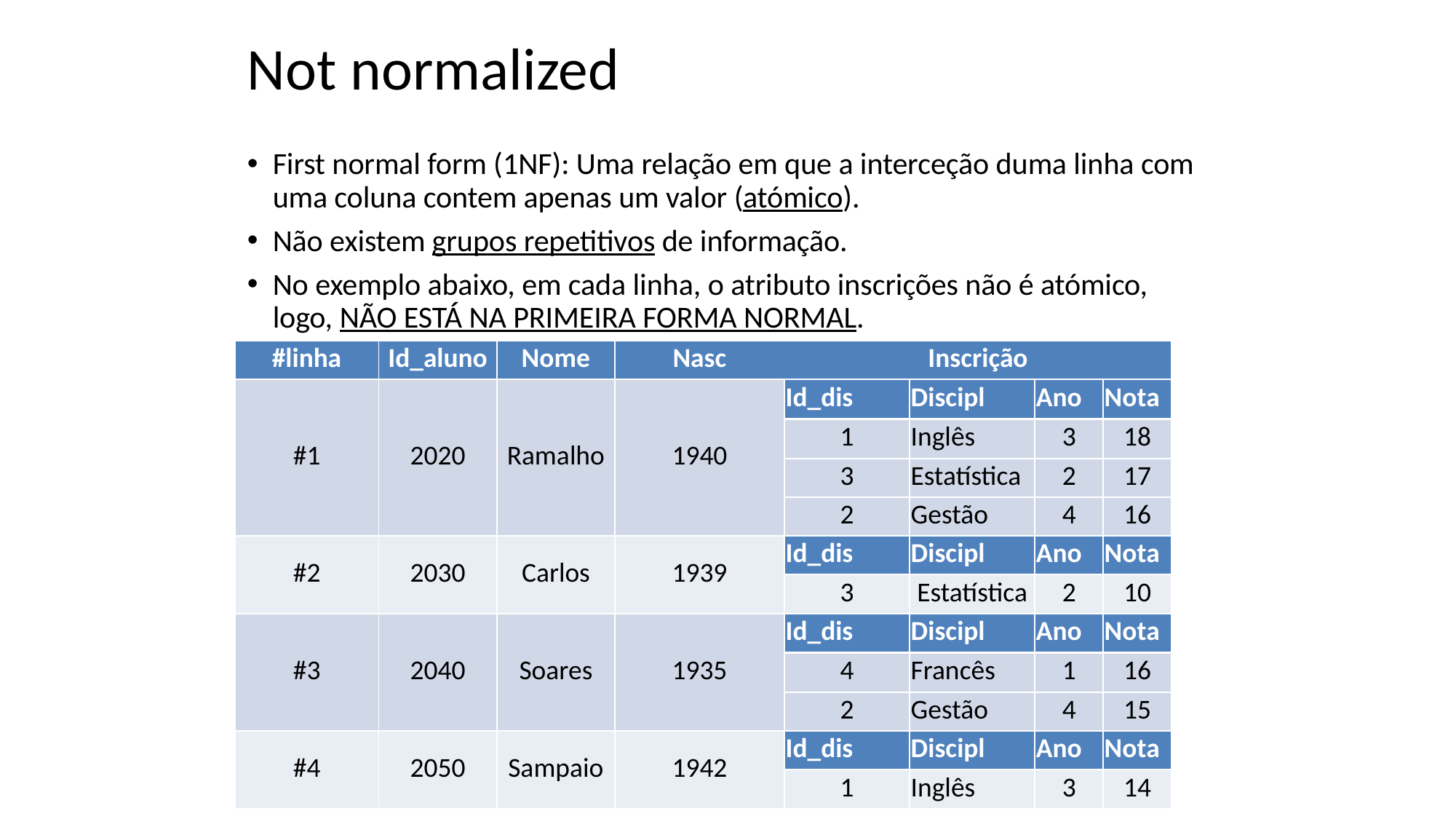

# Not normalized
First normal form (1NF): Uma relação em que a interceção duma linha com uma coluna contem apenas um valor (atómico).
Não existem grupos repetitivos de informação.
No exemplo abaixo, em cada linha, o atributo inscrições não é atómico, logo, NÃO ESTÁ NA PRIMEIRA FORMA NORMAL.

| #linha | Id\_aluno | Nome | Nasc | Inscrição |  |  |  |
| --- | --- | --- | --- | --- | --- | --- | --- |
| #1 | 2020 | Ramalho | 1940 | Id\_dis | Discipl | Ano | Nota |
|  |  |  |  | 1 | Inglês | 3 | 18 |
|  |  |  |  | 3 | Estatística | 2 | 17 |
|  |  |  |  | 2 | Gestão | 4 | 16 |
| #2 | 2030 | Carlos | 1939 | Id\_dis | Discipl | Ano | Nota |
|  |  |  |  | 3 | Estatística | 2 | 10 |
| #3 | 2040 | Soares |  | Id\_dis | Discipl | Ano | Nota |
|  |  |  | 1935 | 4 | Francês | 1 | 16 |
|  |  |  |  | 2 | Gestão | 4 | 15 |
| #4 | 2050 | Sampaio | 1942 | Id\_dis | Discipl | Ano | Nota |
|  |  |  |  | 1 | Inglês | 3 | 14 |